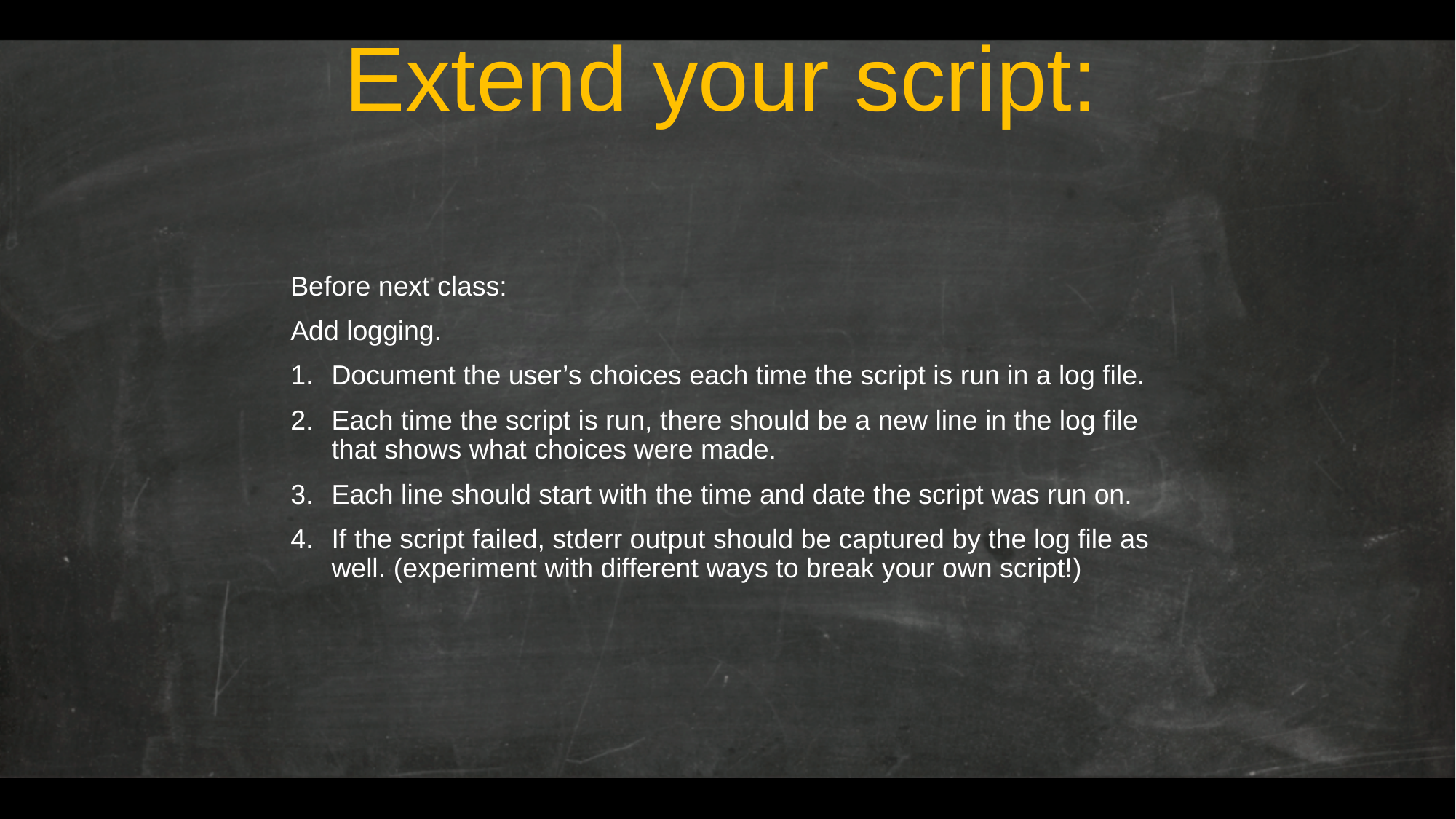

# Extend your script:
Before next class:
Add logging.
Document the user’s choices each time the script is run in a log file.
Each time the script is run, there should be a new line in the log file that shows what choices were made.
Each line should start with the time and date the script was run on.
If the script failed, stderr output should be captured by the log file as well. (experiment with different ways to break your own script!)